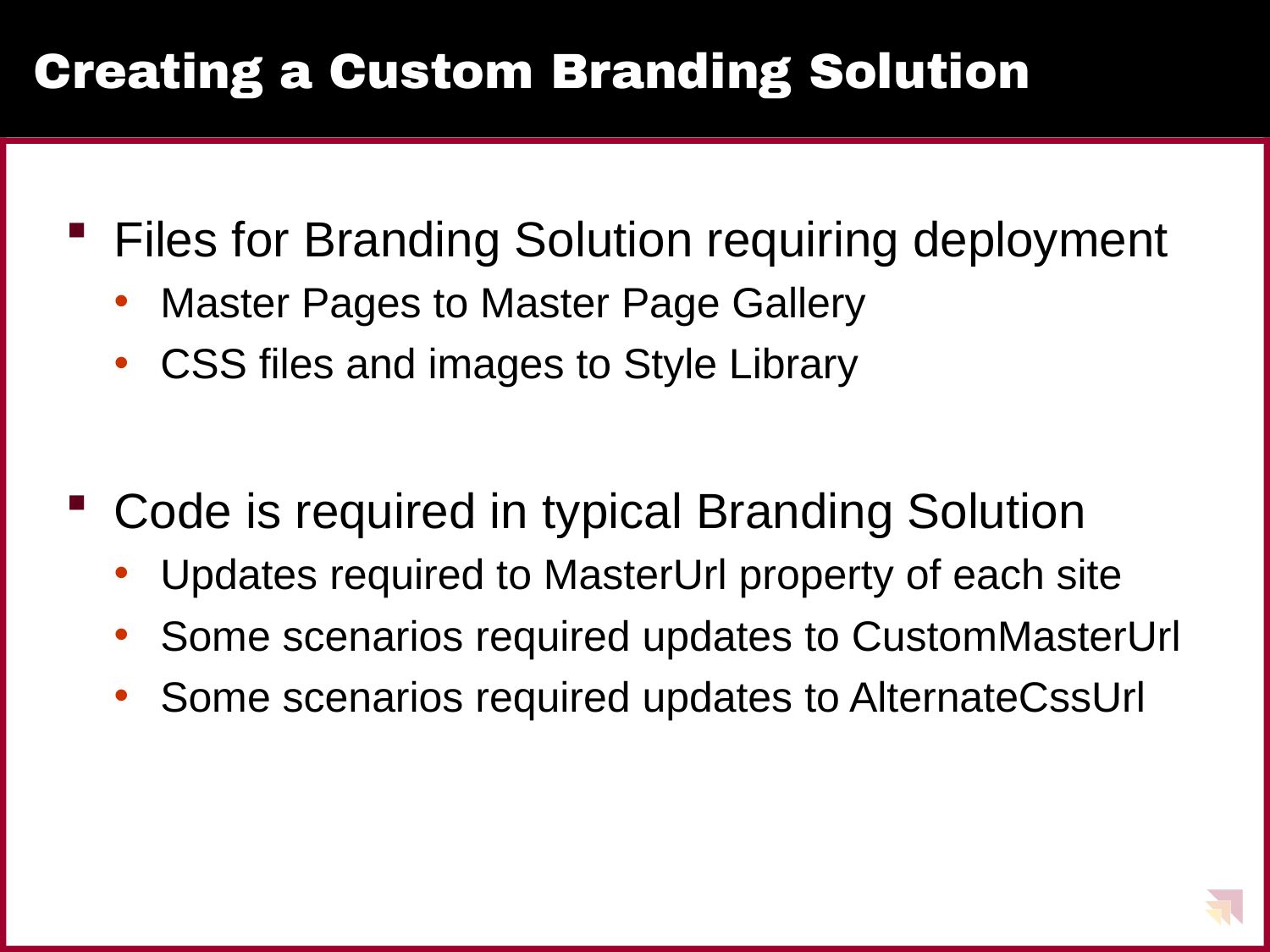

# Creating a Custom Branding Solution
Files for Branding Solution requiring deployment
Master Pages to Master Page Gallery
CSS files and images to Style Library

Code is required in typical Branding Solution
Updates required to MasterUrl property of each site
Some scenarios required updates to CustomMasterUrl
Some scenarios required updates to AlternateCssUrl